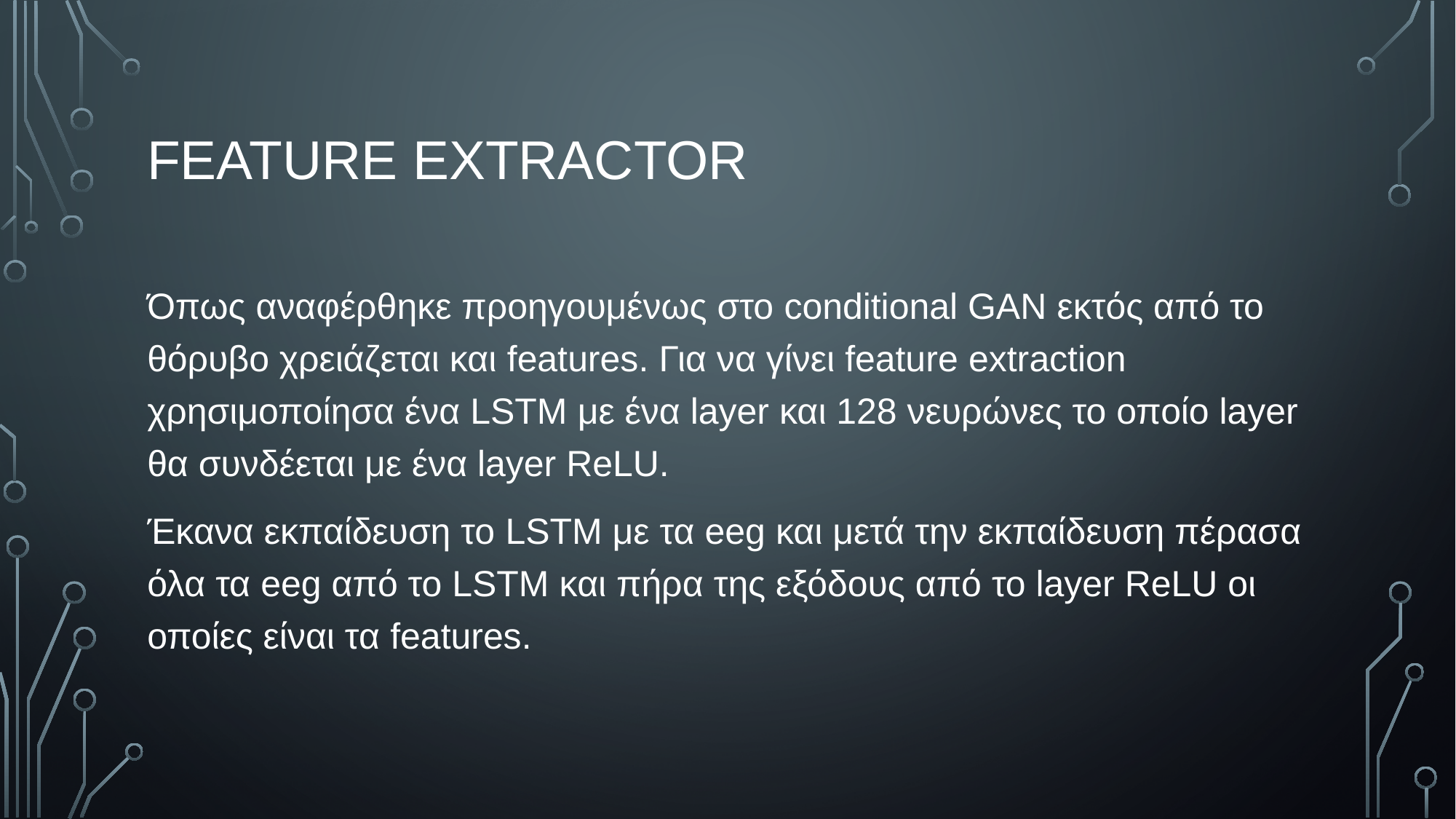

# Feature extractor
Όπως αναφέρθηκε προηγουμένως στο conditional GAN εκτός από το θόρυβο χρειάζεται και features. Για να γίνει feature extraction χρησιμοποίησα ένα LSTM με ένα layer και 128 νευρώνες το οποίο layer θα συνδέεται με ένα layer ReLU.
Έκανα εκπαίδευση το LSTM με τα eeg και μετά την εκπαίδευση πέρασα όλα τα eeg από το LSTM και πήρα της εξόδους από το layer ReLU οι οποίες είναι τα features.